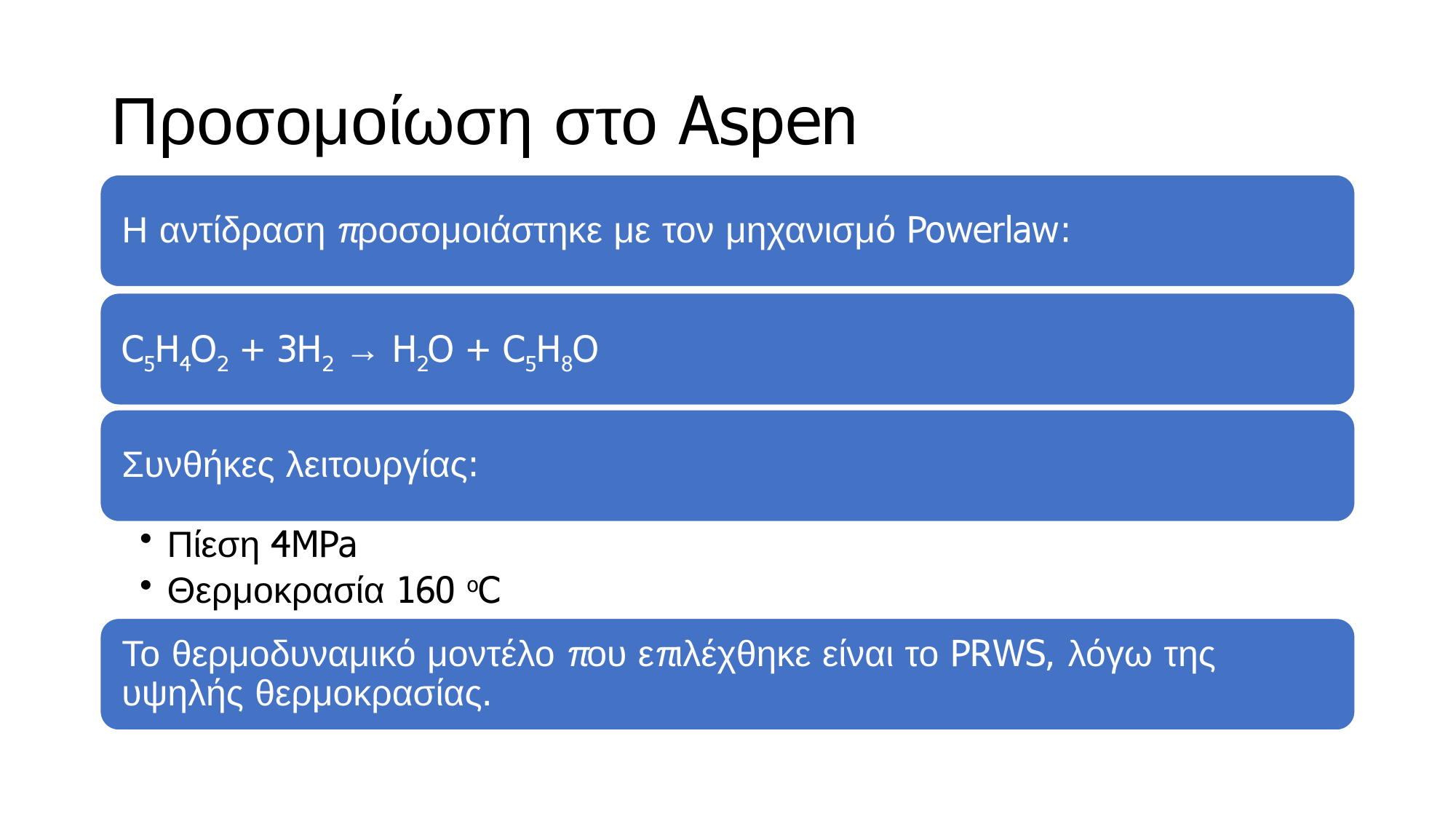

# Προσομοίωση στο Aspen
Η αντίδραση προσομοιάστηκε με τον μηχανισμό Powerlaw:
C5H4O2 + 3H2 → H2O + C5H8O
Συνθήκες λειτουργίας:
Πίεση 4MPa
Θερμοκρασία 160 oC
Το θερμοδυναμικό μοντέλο που επιλέχθηκε είναι το PRWS, λόγω της υψηλής θερμοκρασίας.